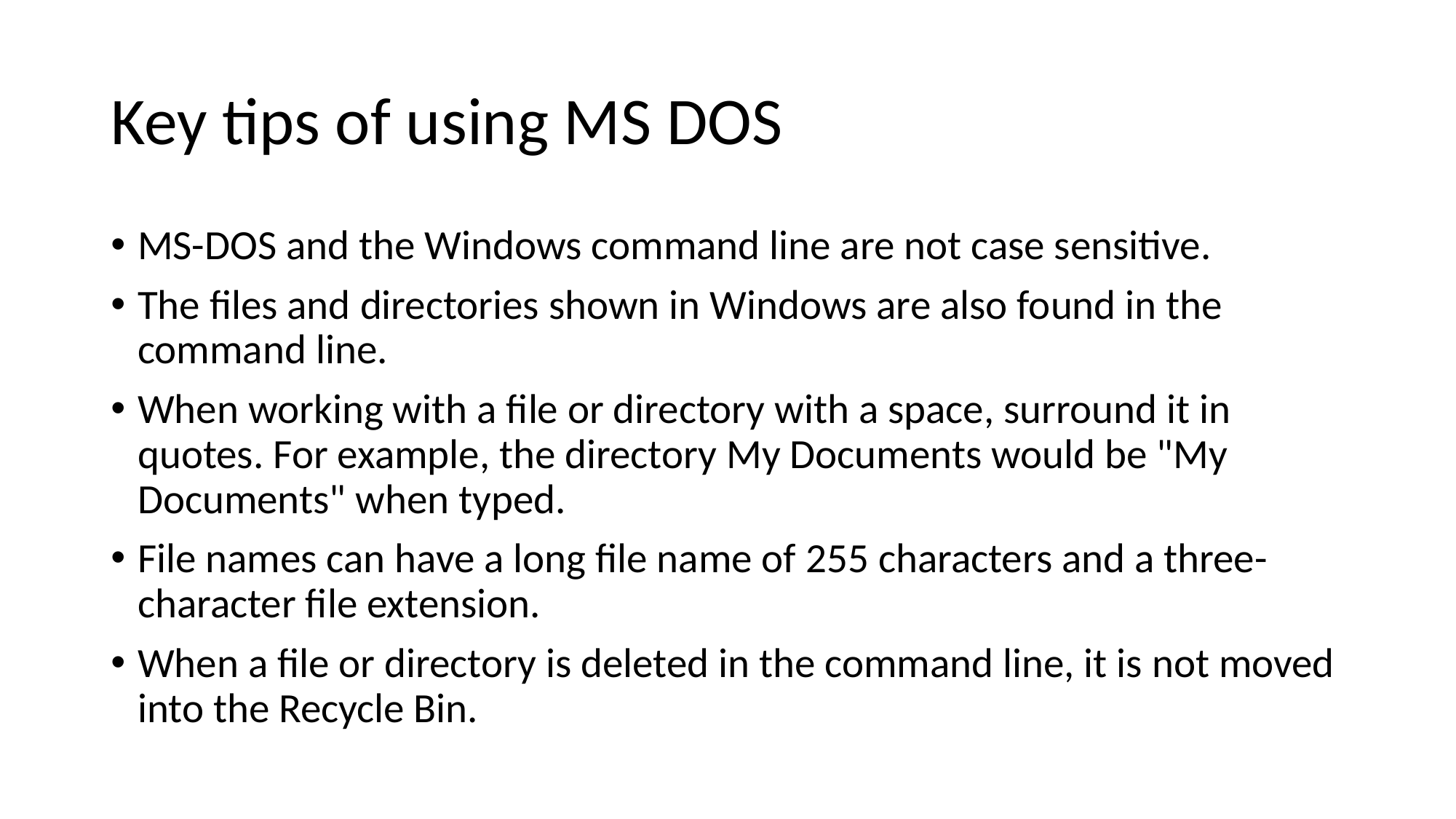

# Key tips of using MS DOS
MS-DOS and the Windows command line are not case sensitive.
The files and directories shown in Windows are also found in the command line.
When working with a file or directory with a space, surround it in quotes. For example, the directory My Documents would be "My Documents" when typed.
File names can have a long file name of 255 characters and a three-character file extension.
When a file or directory is deleted in the command line, it is not moved into the Recycle Bin.